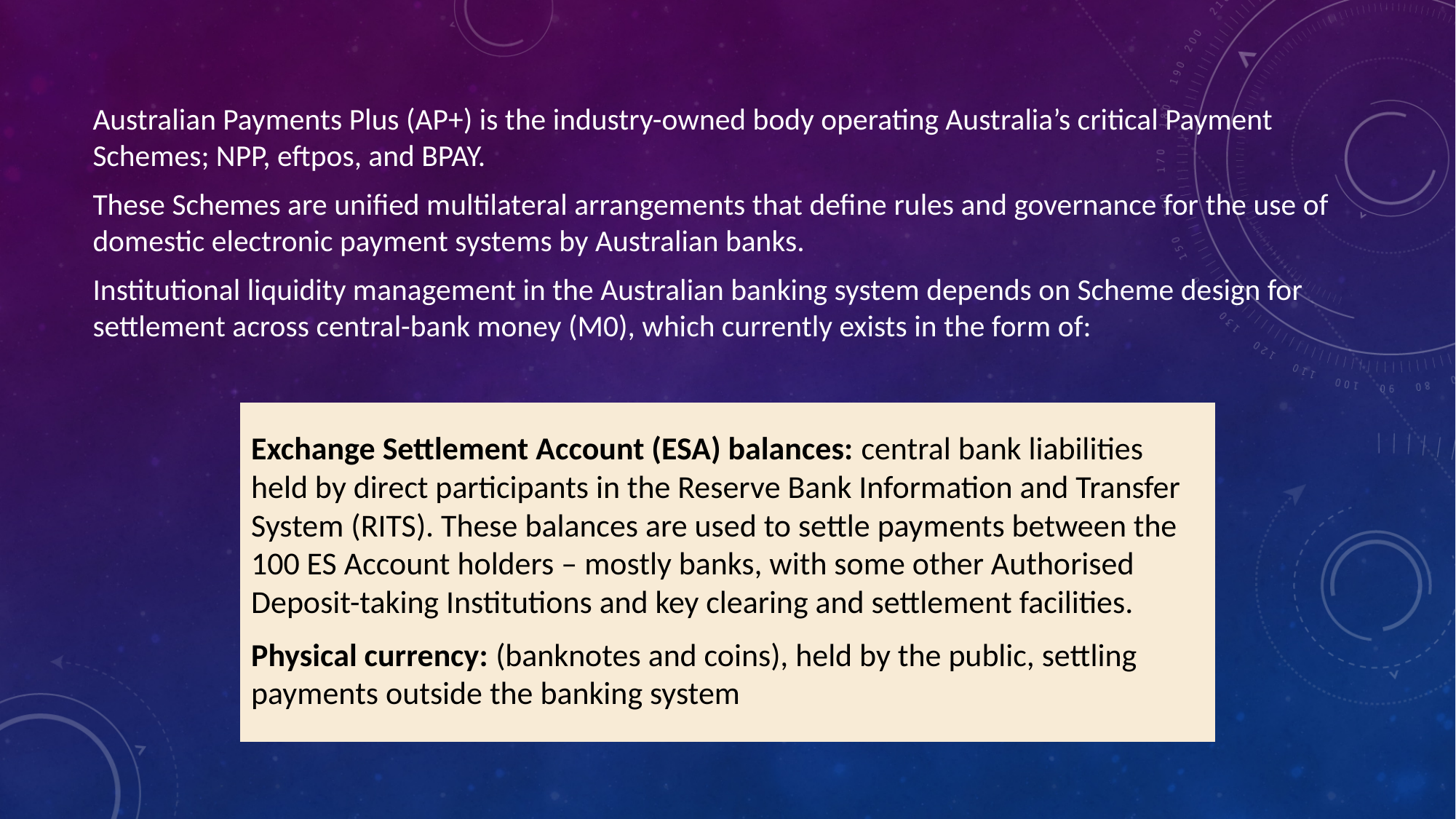

Australian Payments Plus (AP+) is the industry-owned body operating Australia’s critical Payment Schemes; NPP, eftpos, and BPAY.
These Schemes are unified multilateral arrangements that define rules and governance for the use of domestic electronic payment systems by Australian banks.
Institutional liquidity management in the Australian banking system depends on Scheme design for settlement across central-bank money (M0), which currently exists in the form of:

Exchange Settlement Account (ESA) balances: central bank liabilities held by direct participants in the Reserve Bank Information and Transfer System (RITS). These balances are used to settle payments between the 100 ES Account holders – mostly banks, with some other Authorised Deposit-taking Institutions and key clearing and settlement facilities.
Physical currency: (banknotes and coins), held by the public, settling payments outside the banking system